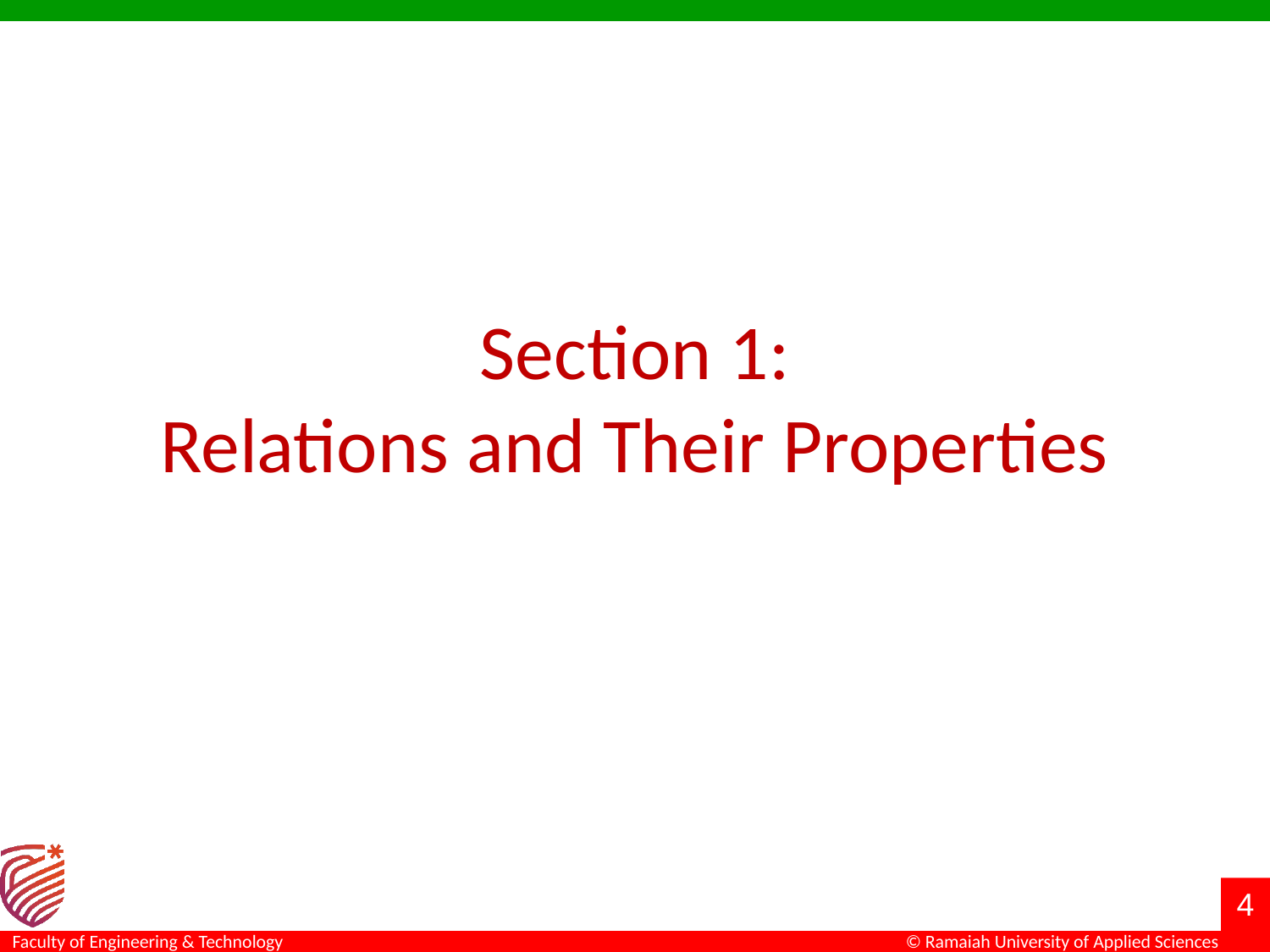

# Section 1: Relations and Their Properties